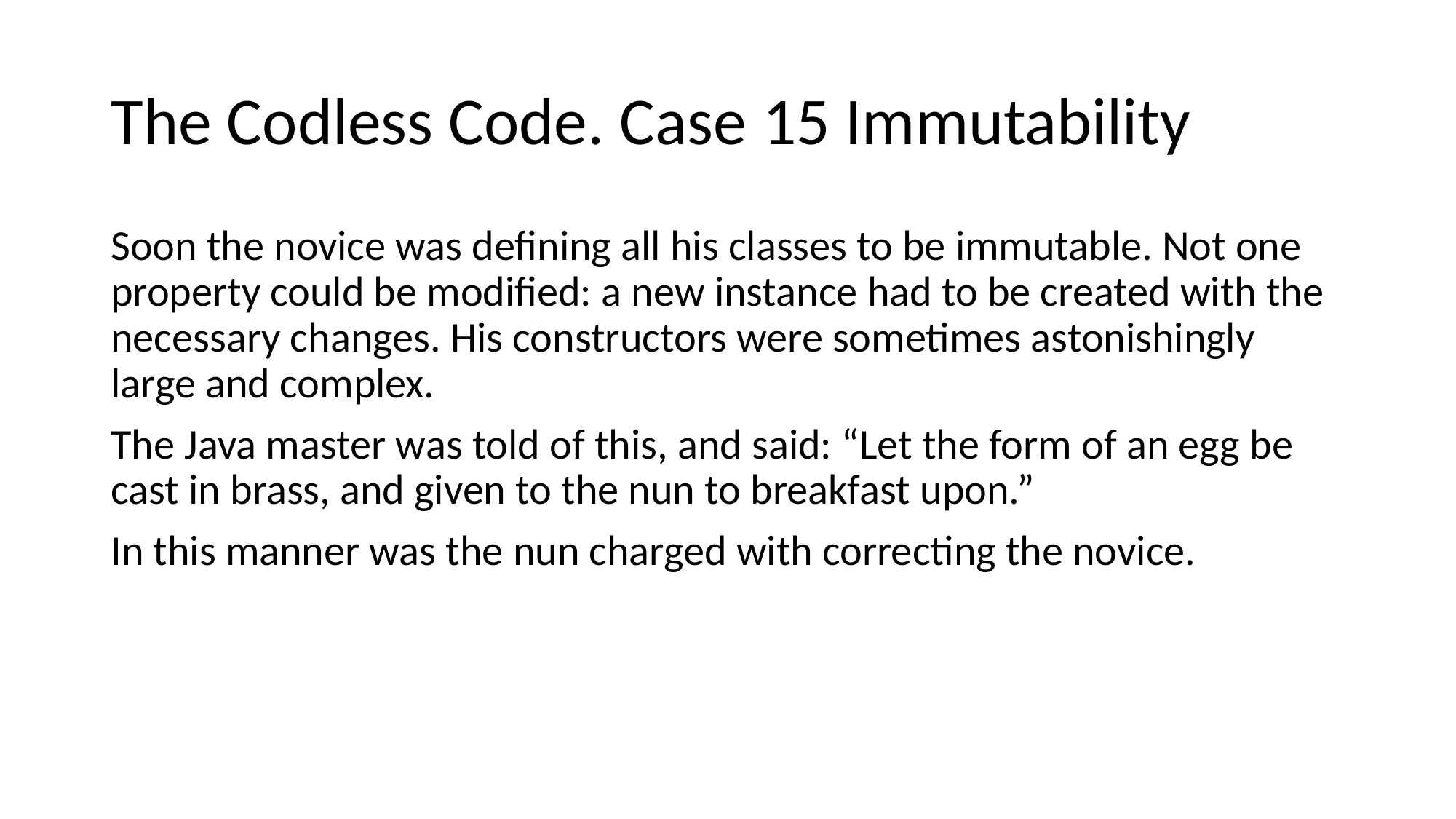

# The Codless Code. Case 15 Immutability
Soon the novice was defining all his classes to be immutable. Not one property could be modified: a new instance had to be created with the necessary changes. His constructors were sometimes astonishingly large and complex.
The Java master was told of this, and said: “Let the form of an egg be cast in brass, and given to the nun to breakfast upon.”
In this manner was the nun charged with correcting the novice.